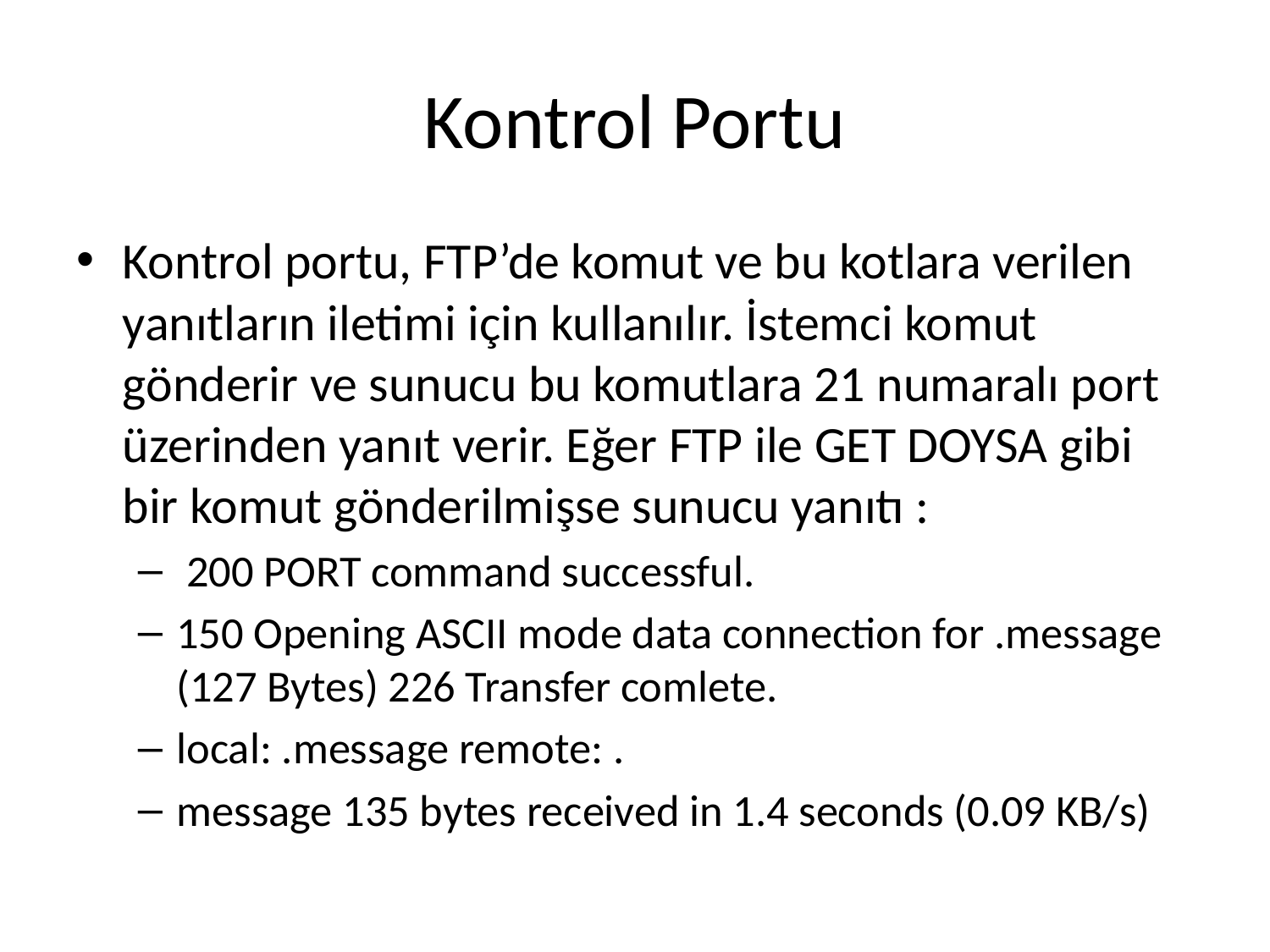

# Kontrol Portu
Kontrol portu, FTP’de komut ve bu kotlara verilen yanıtların iletimi için kullanılır. İstemci komut gönderir ve sunucu bu komutlara 21 numaralı port üzerinden yanıt verir. Eğer FTP ile GET DOYSA gibi bir komut gönderilmişse sunucu yanıtı :
 200 PORT command successful.
150 Opening ASCII mode data connection for .message (127 Bytes) 226 Transfer comlete.
local: .message remote: .
message 135 bytes received in 1.4 seconds (0.09 KB/s)